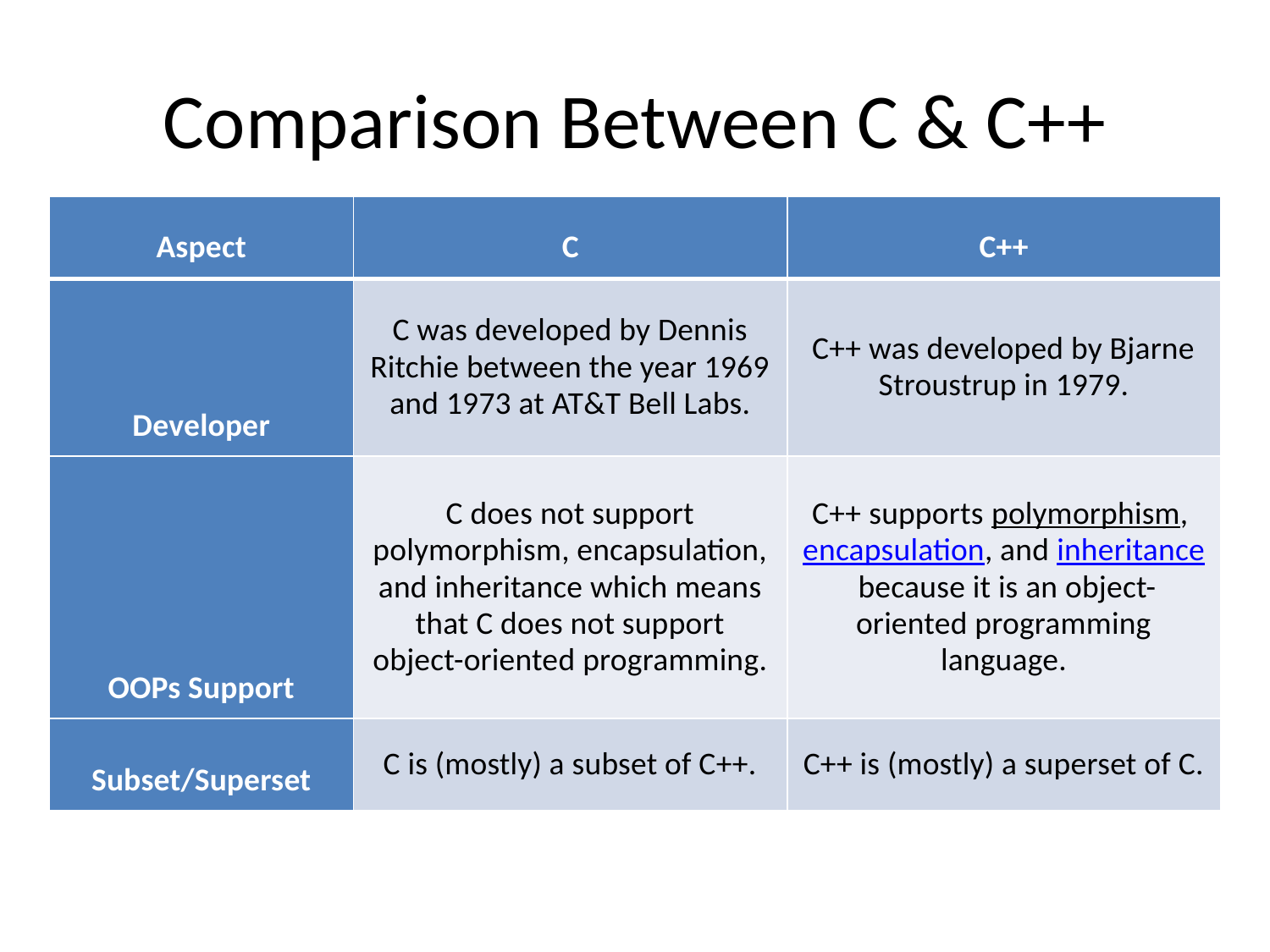

# Comparison Between C & C++
| Aspect | C | C++ |
| --- | --- | --- |
| Developer | C was developed by Dennis Ritchie between the year 1969 and 1973 at AT&T Bell Labs. | C++ was developed by Bjarne Stroustrup in 1979. |
| OOPs Support | C does not support polymorphism, encapsulation, and inheritance which means that C does not support object-oriented programming. | C++ supports polymorphism, encapsulation, and inheritance because it is an object-oriented programming language. |
| Subset/Superset | C is (mostly) a subset of C++. | C++ is (mostly) a superset of C. |